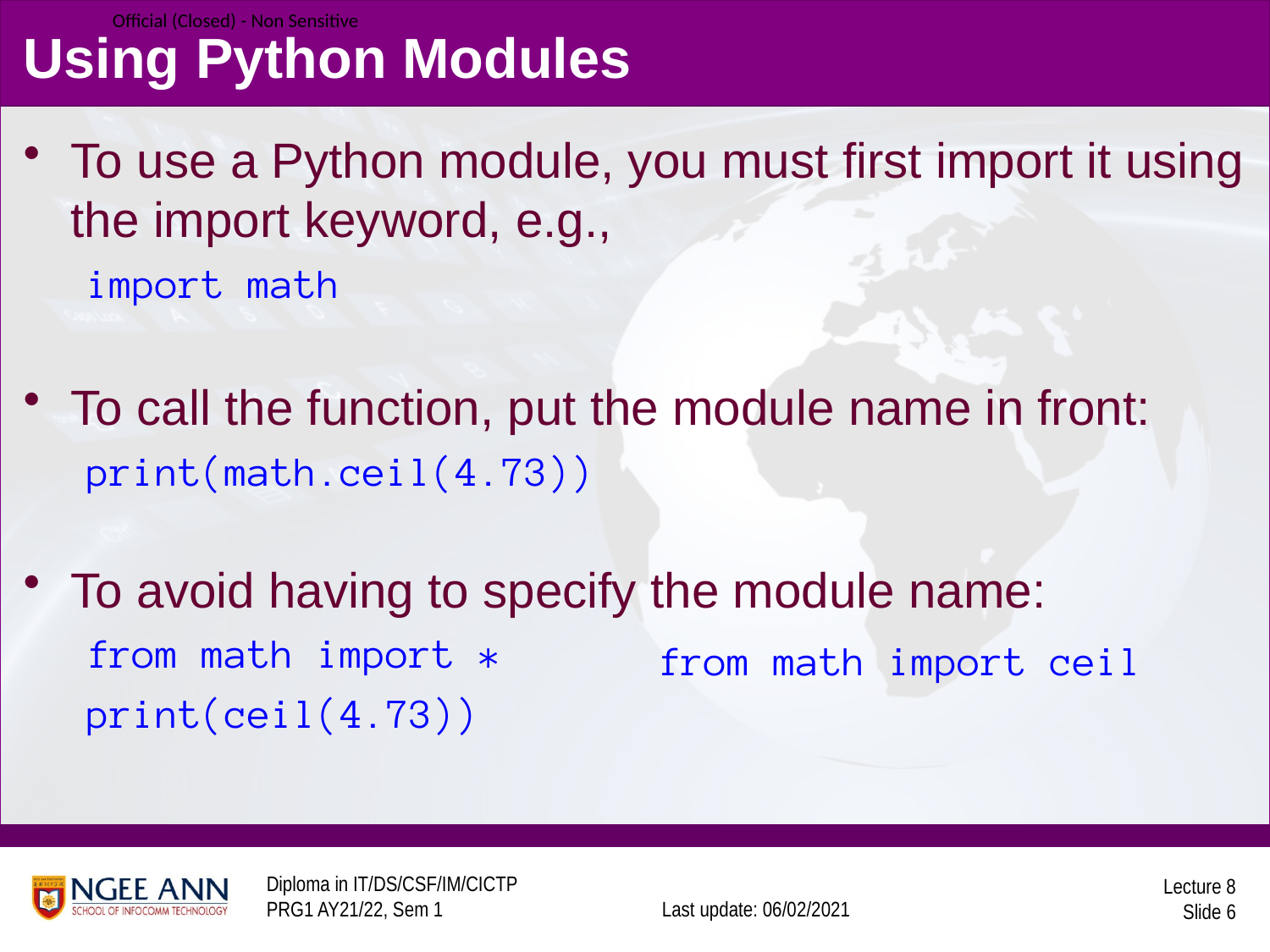

Using Python Modules
To use a Python module, you must first import it using the import keyword, e.g.,
import math

To call the function, put the module name in front:
print(math.ceil(4.73))

To avoid having to specify the module name:
from math import *
print(ceil(4.73))

from math import ceil